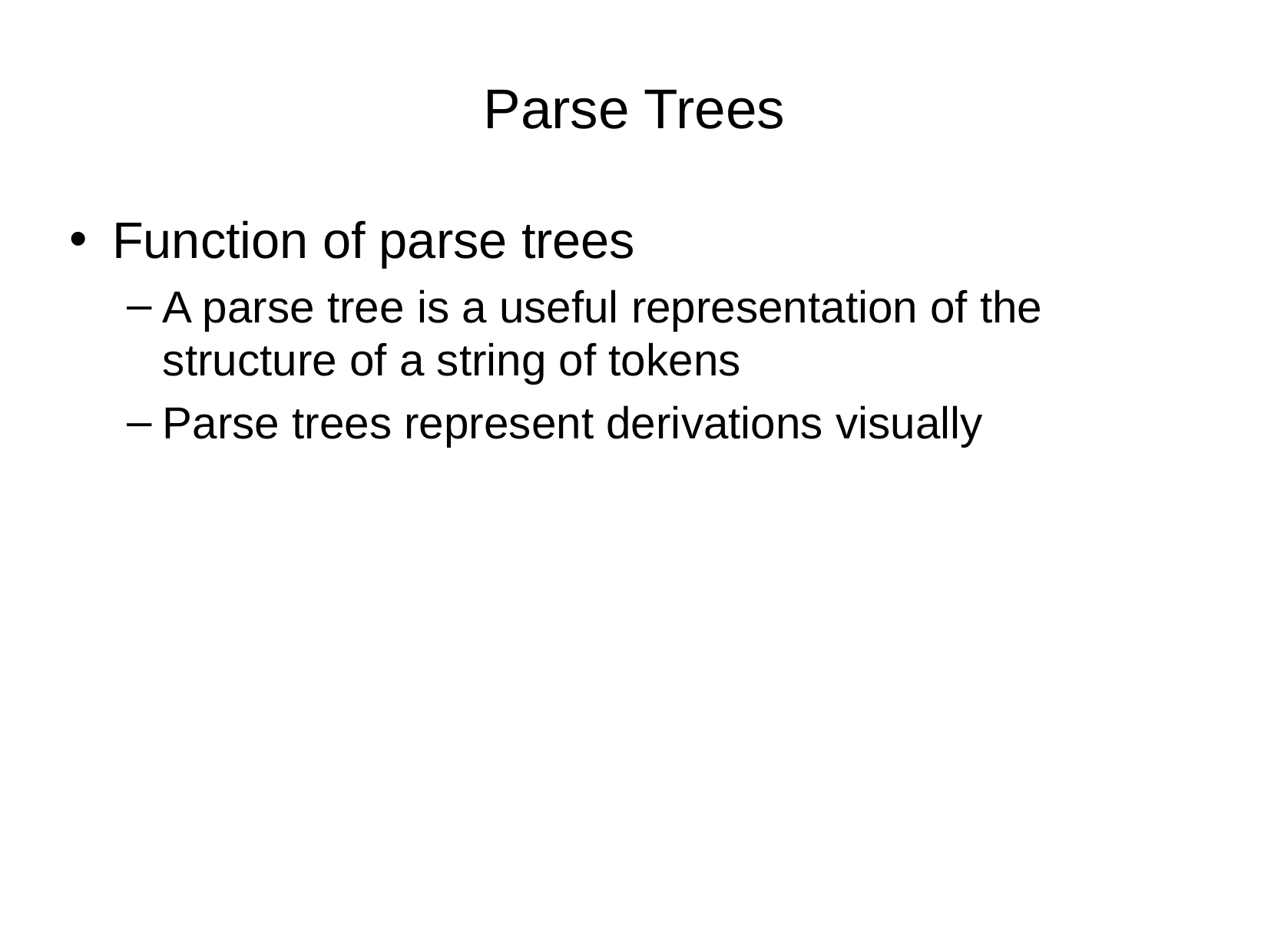

# Parse Trees
Function of parse trees
A parse tree is a useful representation of the structure of a string of tokens
Parse trees represent derivations visually